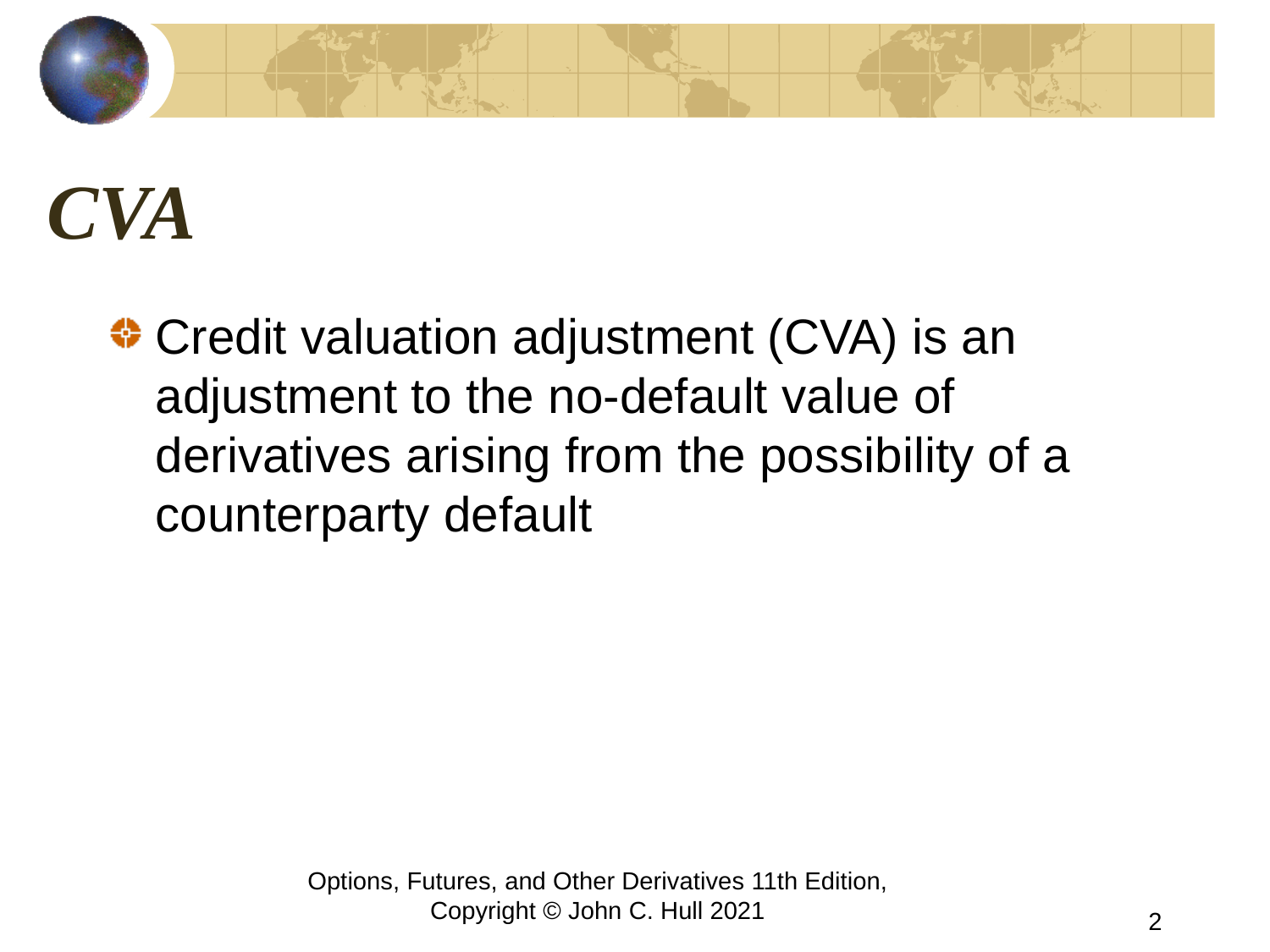

# CVA
Credit valuation adjustment (CVA) is an adjustment to the no-default value of derivatives arising from the possibility of a counterparty default

Options, Futures, and Other Derivatives 11th Edition, Copyright © John C. Hull 2021
2